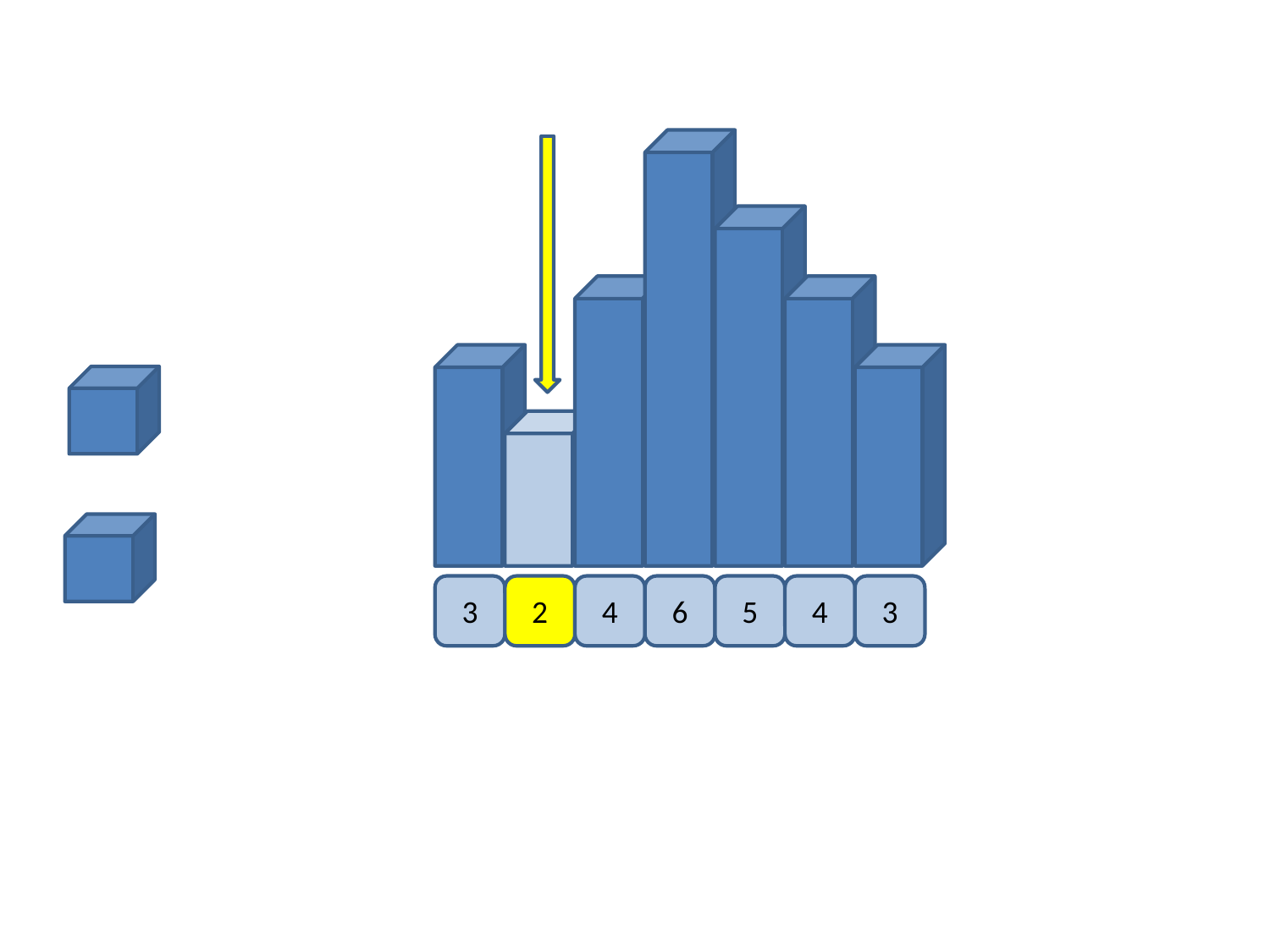

3
2
4
6
5
4
3